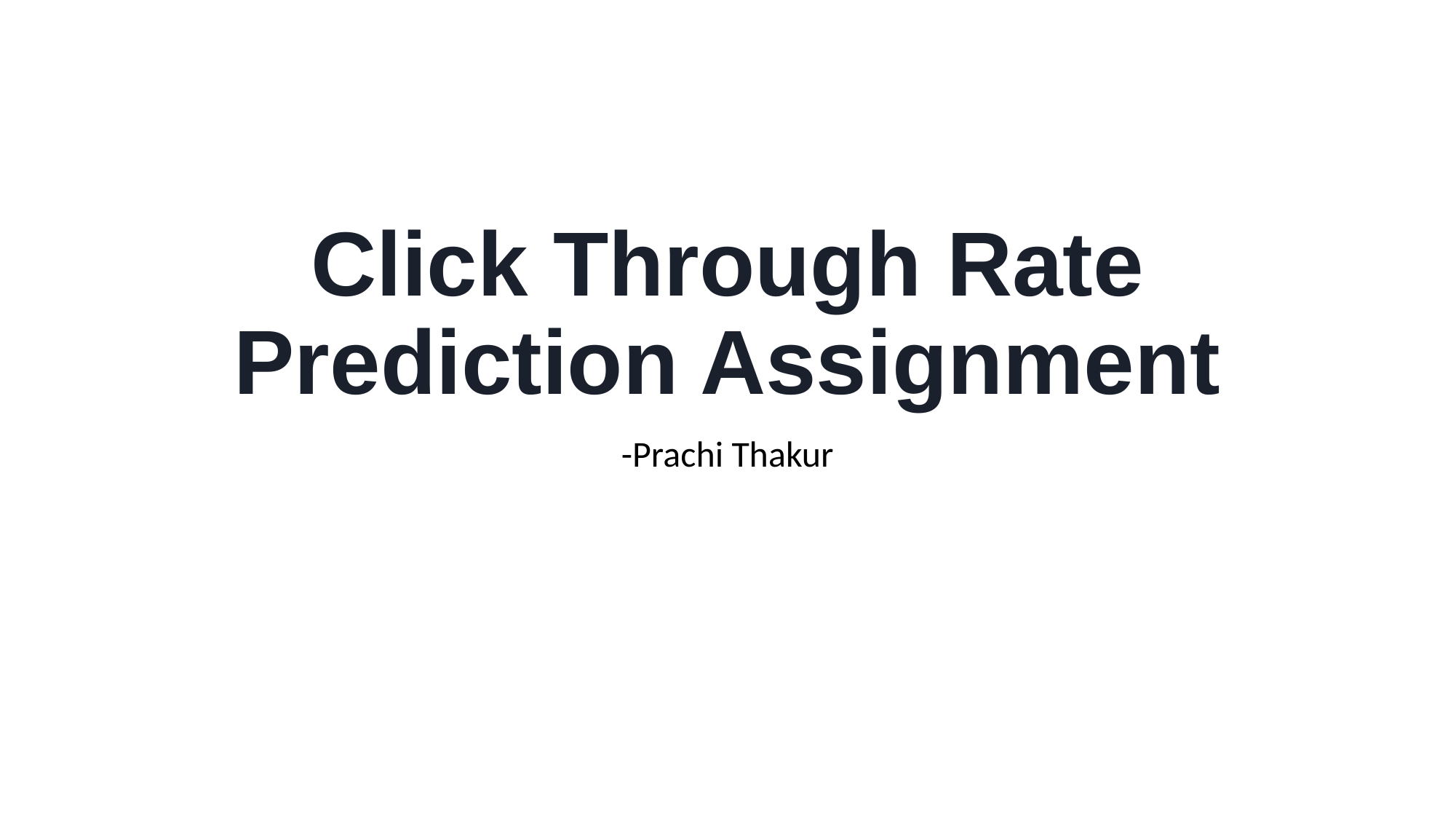

# Click Through Rate Prediction Assignment
-Prachi Thakur